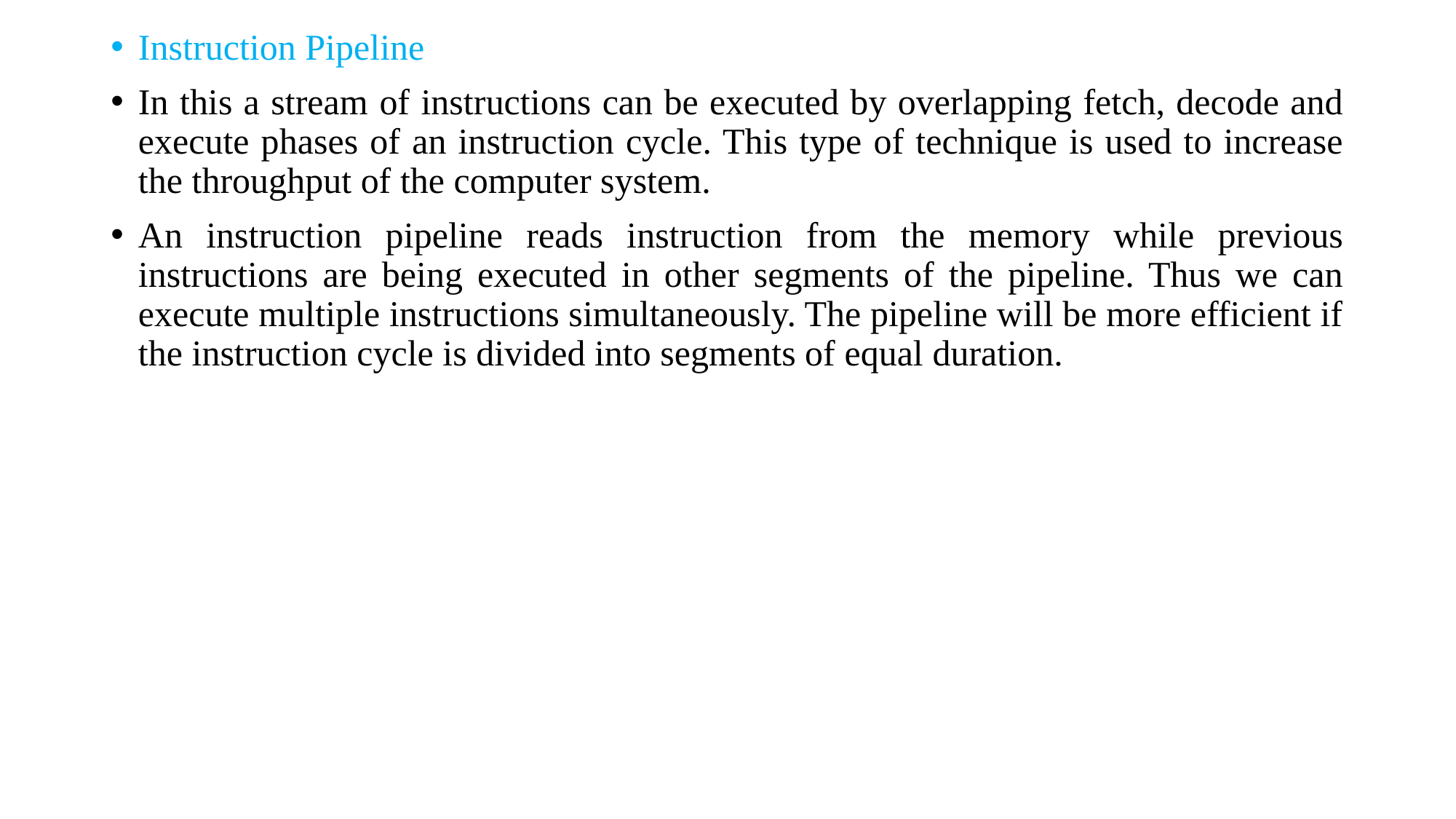

Instruction Pipeline
In this a stream of instructions can be executed by overlapping fetch, decode and execute phases of an instruction cycle. This type of technique is used to increase the throughput of the computer system.
An instruction pipeline reads instruction from the memory while previous instructions are being executed in other segments of the pipeline. Thus we can execute multiple instructions simultaneously. The pipeline will be more efficient if the instruction cycle is divided into segments of equal duration.